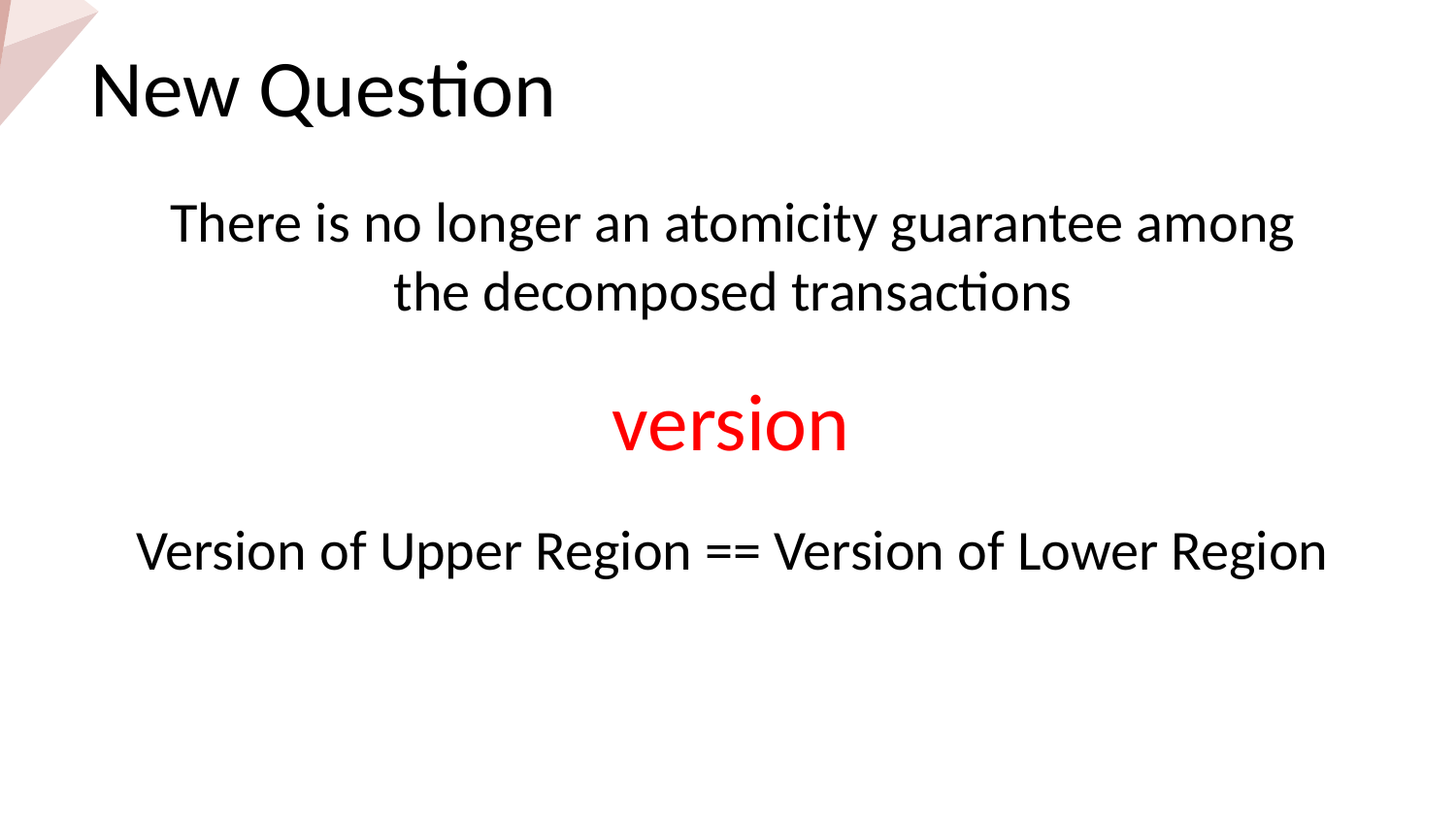

New Question
There is no longer an atomicity guarantee among the decomposed transactions
version
Version of Upper Region == Version of Lower Region